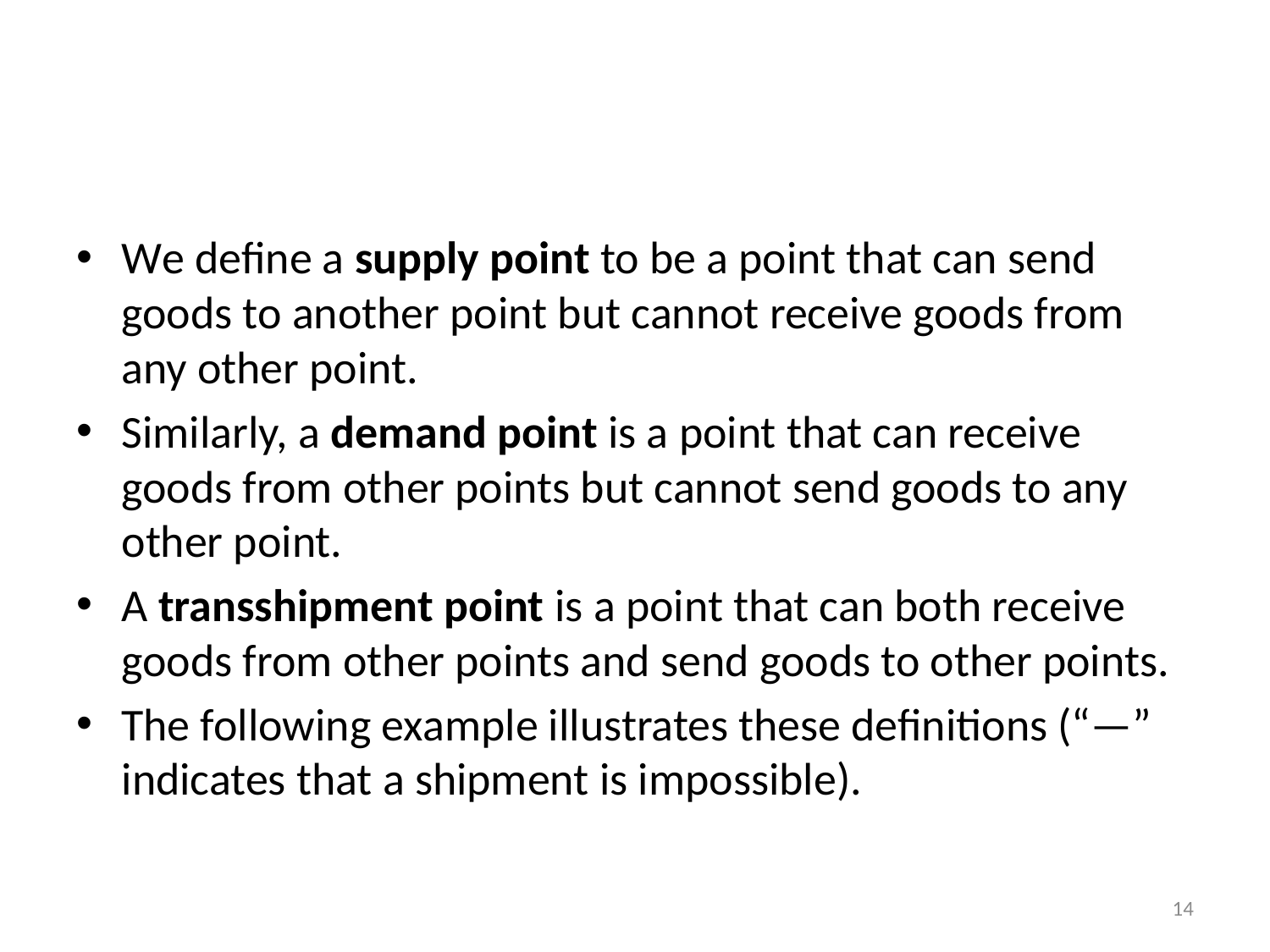

#
We define a supply point to be a point that can send goods to another point but cannot receive goods from any other point.
Similarly, a demand point is a point that can receive goods from other points but cannot send goods to any other point.
A transshipment point is a point that can both receive goods from other points and send goods to other points.
The following example illustrates these definitions (“—” indicates that a shipment is impossible).
14